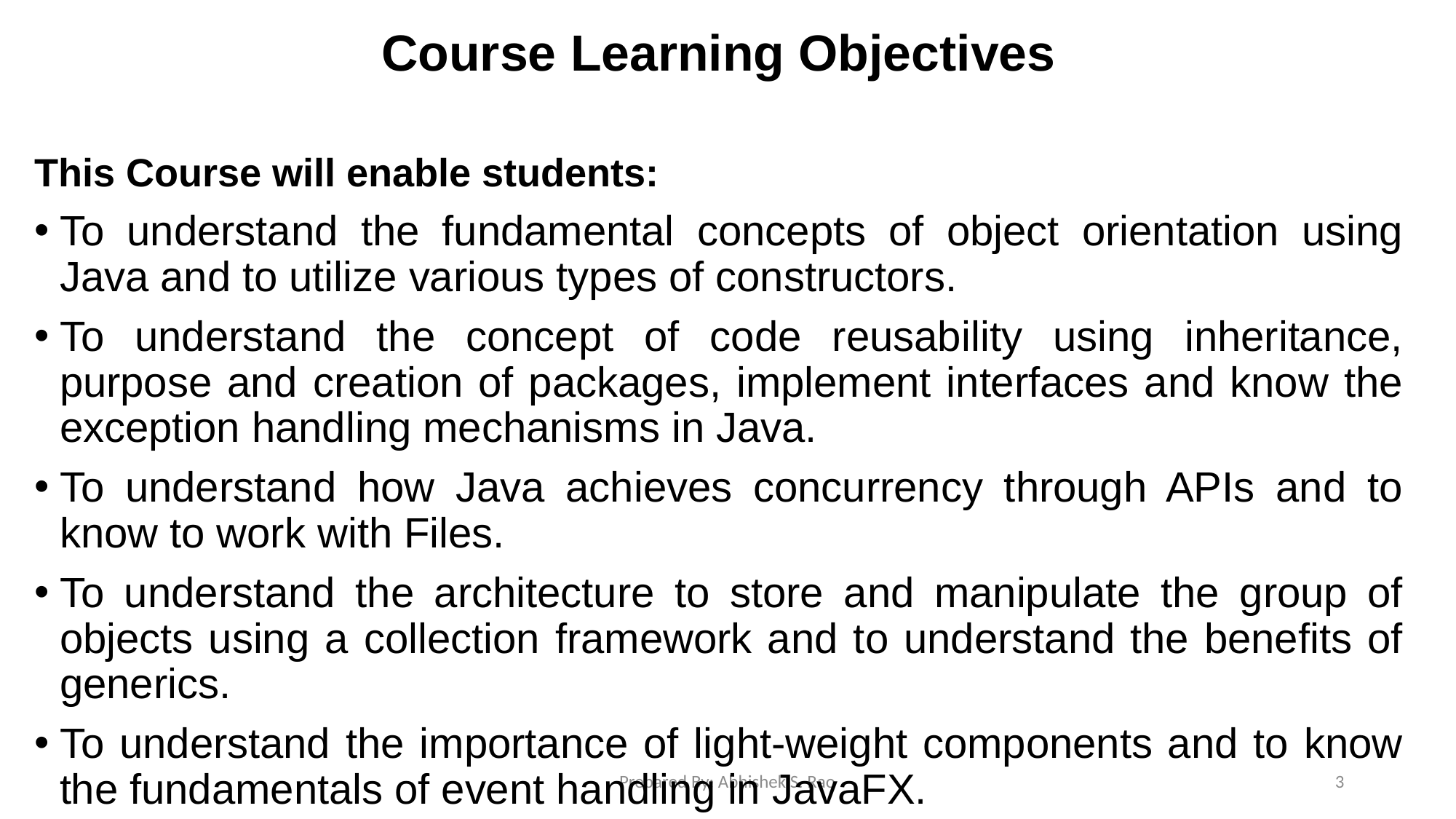

Course Learning Objectives

This Course will enable students:
To understand the fundamental concepts of object orientation using Java and to utilize various types of constructors.
To understand the concept of code reusability using inheritance, purpose and creation of packages, implement interfaces and know the exception handling mechanisms in Java.
To understand how Java achieves concurrency through APIs and to know to work with Files.
To understand the architecture to store and manipulate the group of objects using a collection framework and to understand the benefits of generics.
To understand the importance of light-weight components and to know the fundamentals of event handling in JavaFX.
Prepared By: Abhishek S. Rao
3